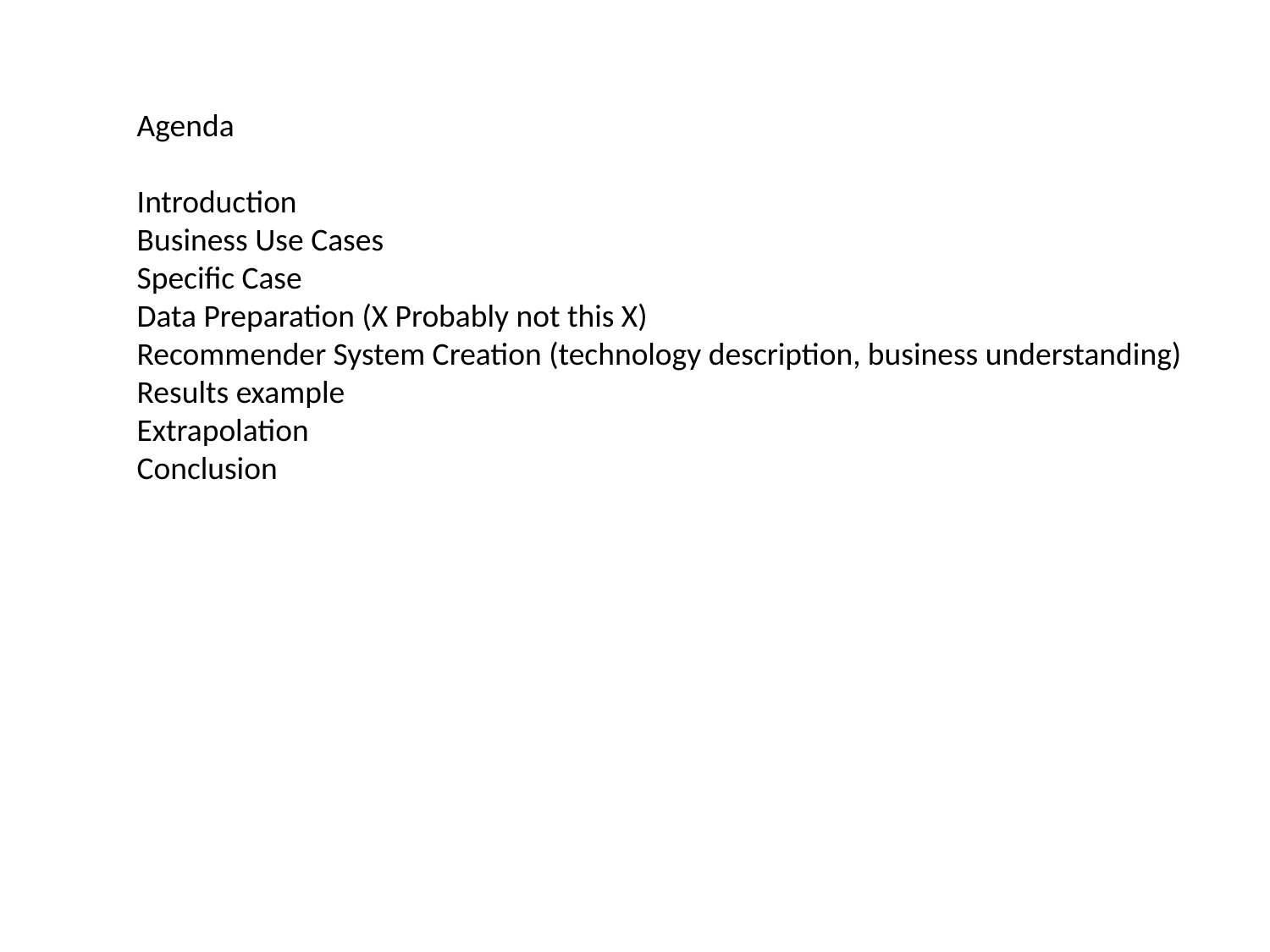

Agenda

Introduction
Business Use Cases
Specific Case
Data Preparation (X Probably not this X)
Recommender System Creation (technology description, business understanding)
Results example
Extrapolation
Conclusion